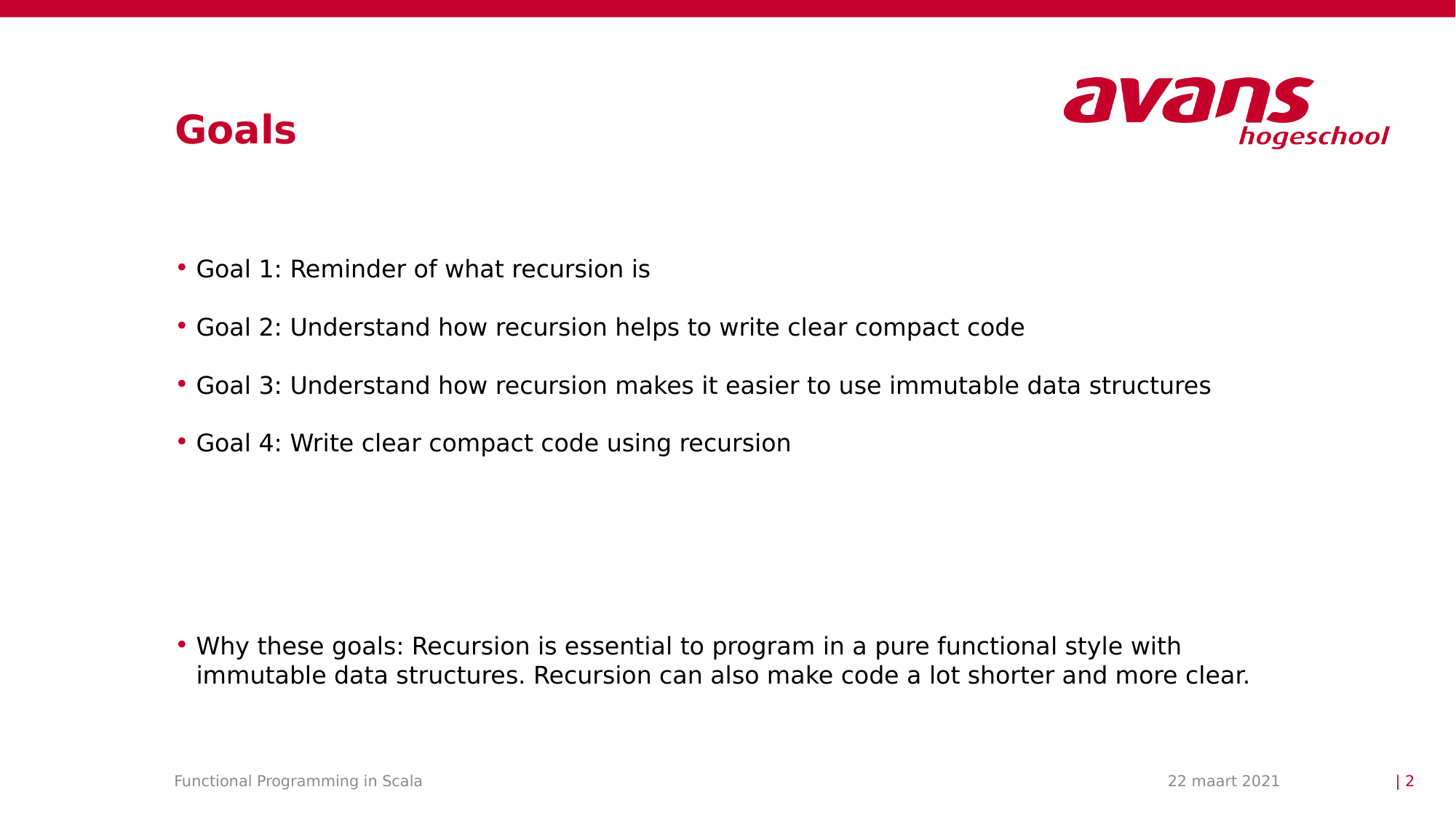

# Goals
Goal 1: Reminder of what recursion is

Goal 2: Understand how recursion helps to write clear compact code

Goal 3: Understand how recursion makes it easier to use immutable data structures

Goal 4: Write clear compact code using recursion

Why these goals: Recursion is essential to program in a pure functional style with immutable data structures. Recursion can also make code a lot shorter and more clear.
22 maart 2021
| 2